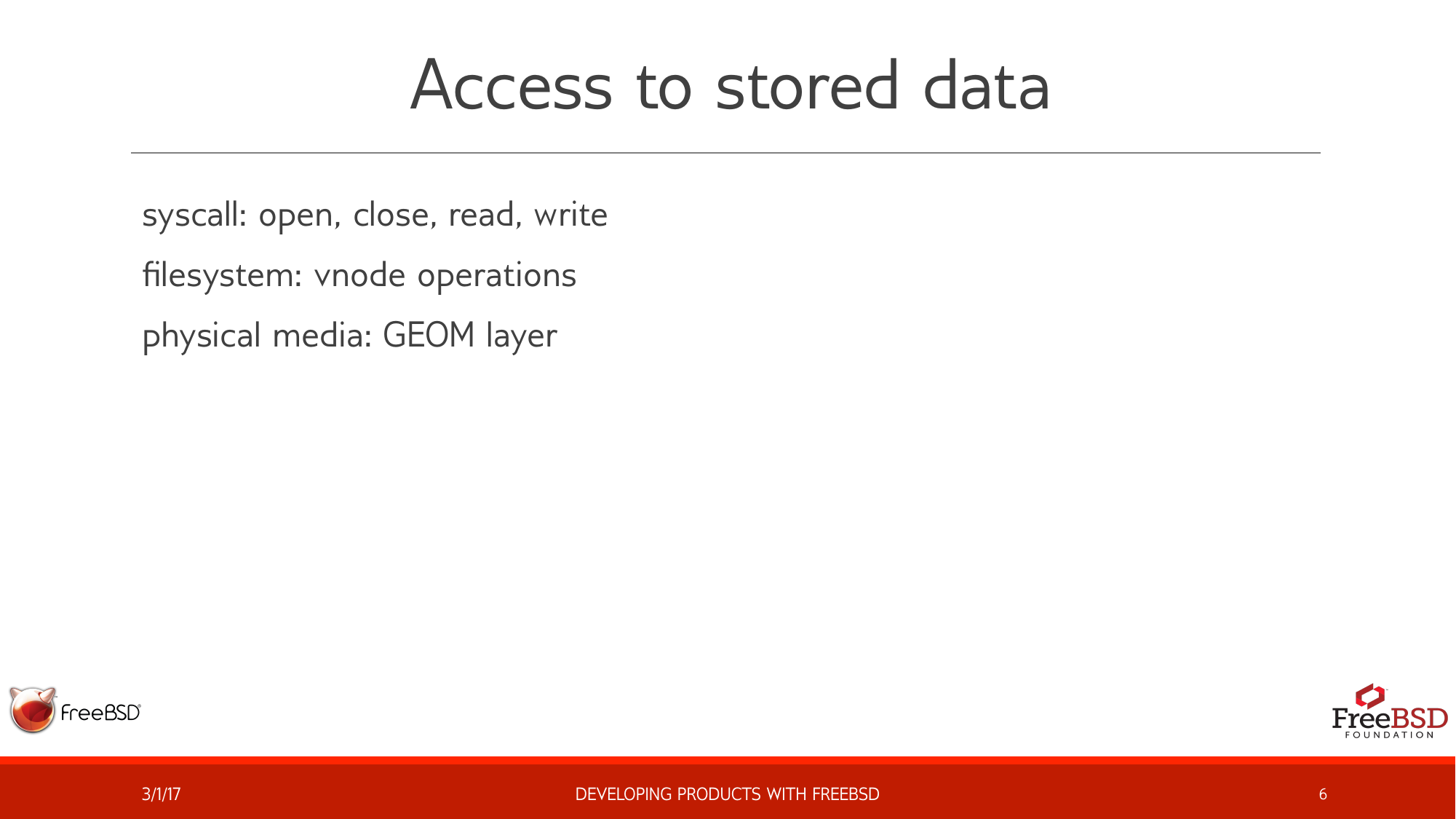

# Access to stored data
syscall: open, close, read, write
filesystem: vnode operations
physical media: GEOM layer

3/1/17
Developing Products with FreeBSD
6